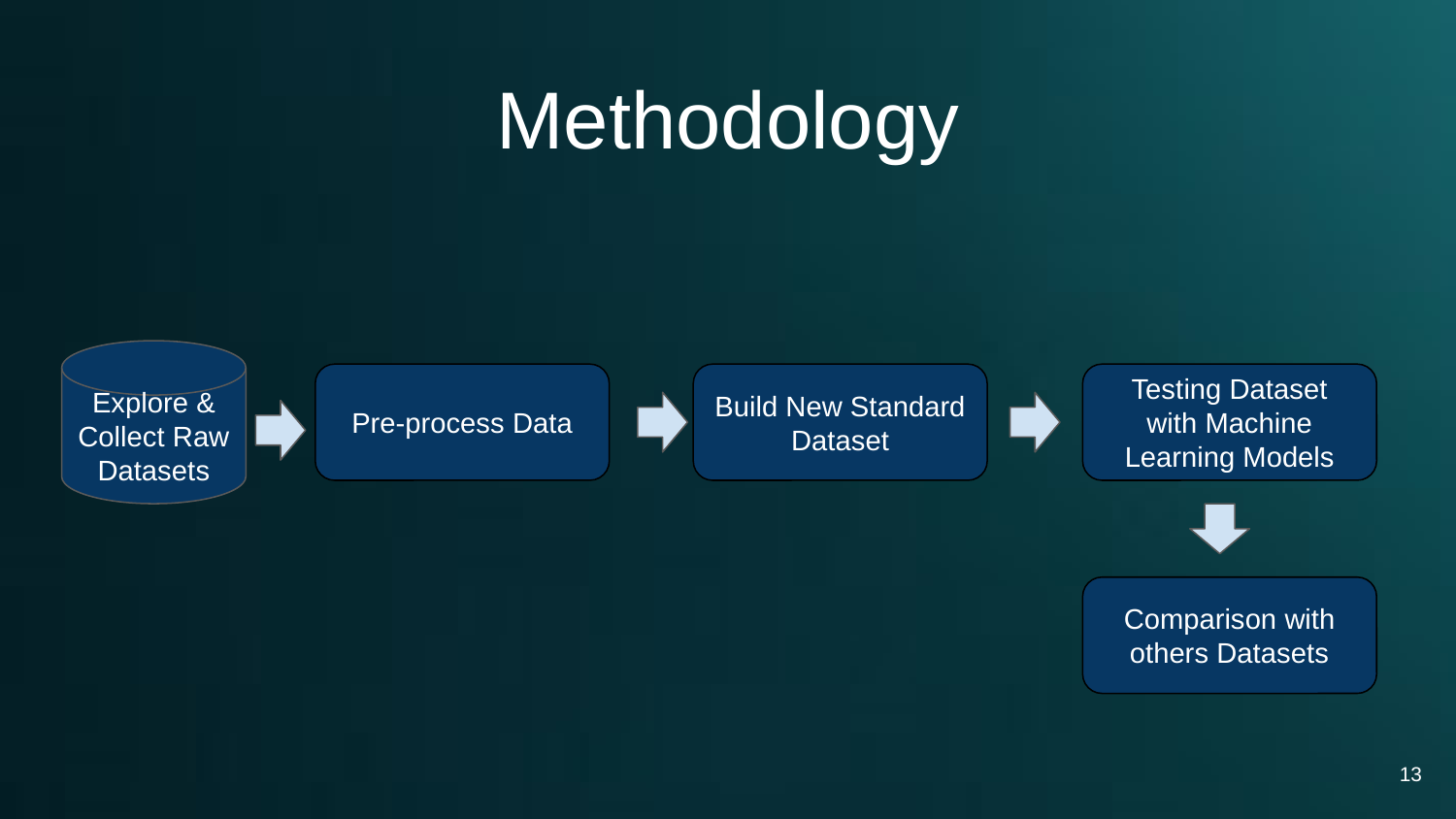

# Methodology
Explore & Collect Raw Datasets
Pre-process Data
Build New Standard Dataset
Testing Dataset with Machine Learning Models

Comparison with others Datasets
13